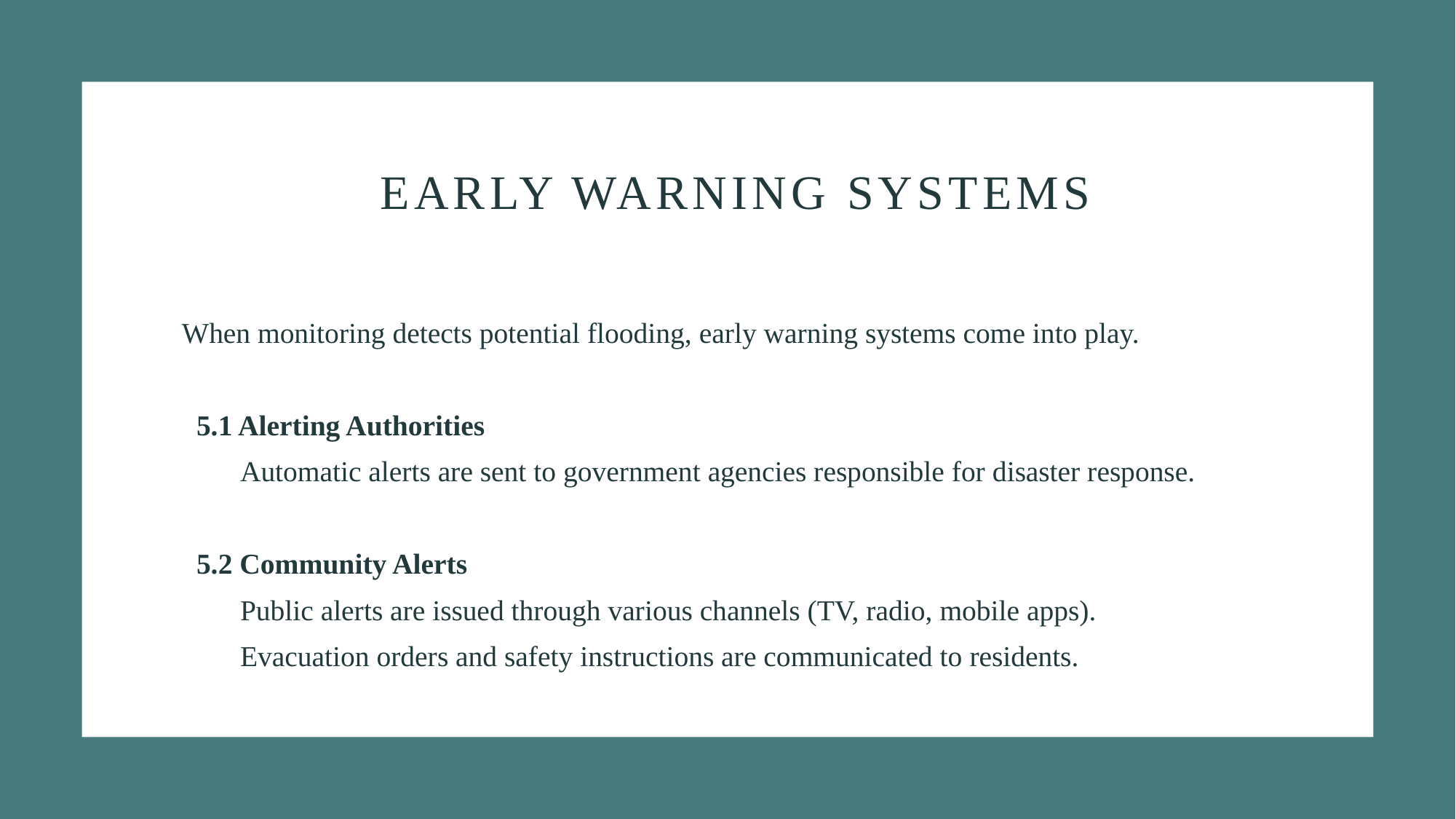

# Early Warning Systems

 When monitoring detects potential flooding, early warning systems come into play.

   5.1 Alerting Authorities
         Automatic alerts are sent to government agencies responsible for disaster response.

   5.2 Community Alerts
         Public alerts are issued through various channels (TV, radio, mobile apps).
         Evacuation orders and safety instructions are communicated to residents.